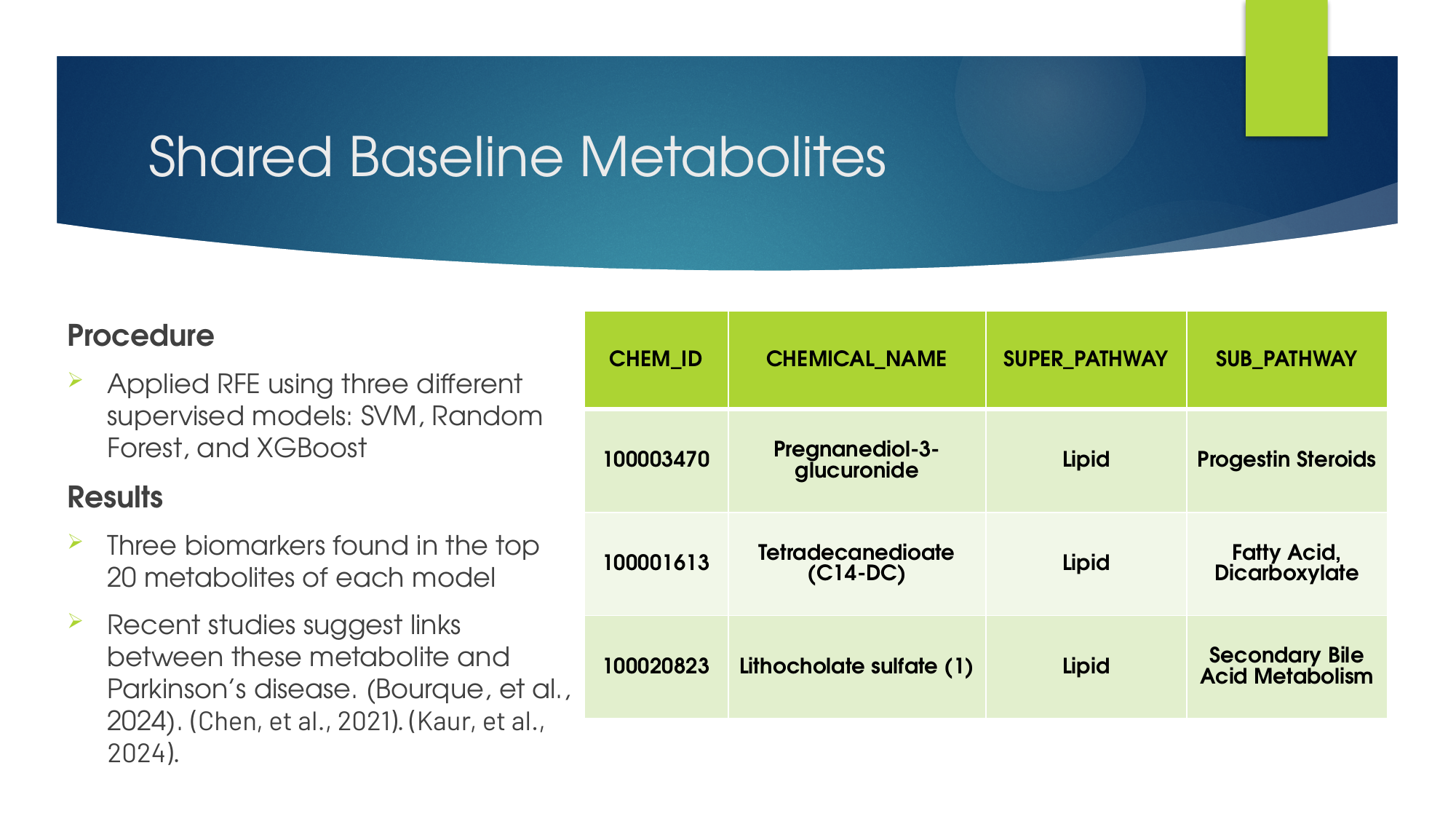

# Shared Baseline Metabolites
Procedure
Applied RFE using three different supervised models: SVM, Random Forest, and XGBoost
Results
Three biomarkers found in the top 20 metabolites of each model
Recent studies suggest links between these metabolite and Parkinson’s disease. (Bourque, et al., 2024). (Chen, et al., 2021). (Kaur, et al., 2024).

| CHEM\_ID | CHEMICAL\_NAME | SUPER\_PATHWAY | SUB\_PATHWAY |
| --- | --- | --- | --- |
| 100003470 | Pregnanediol-3-glucuronide | Lipid | Progestin Steroids |
| 100001613 | Tetradecanedioate (C14-DC) | Lipid | Fatty Acid, Dicarboxylate |
| 100020823 | Lithocholate sulfate (1) | Lipid | Secondary Bile Acid Metabolism |